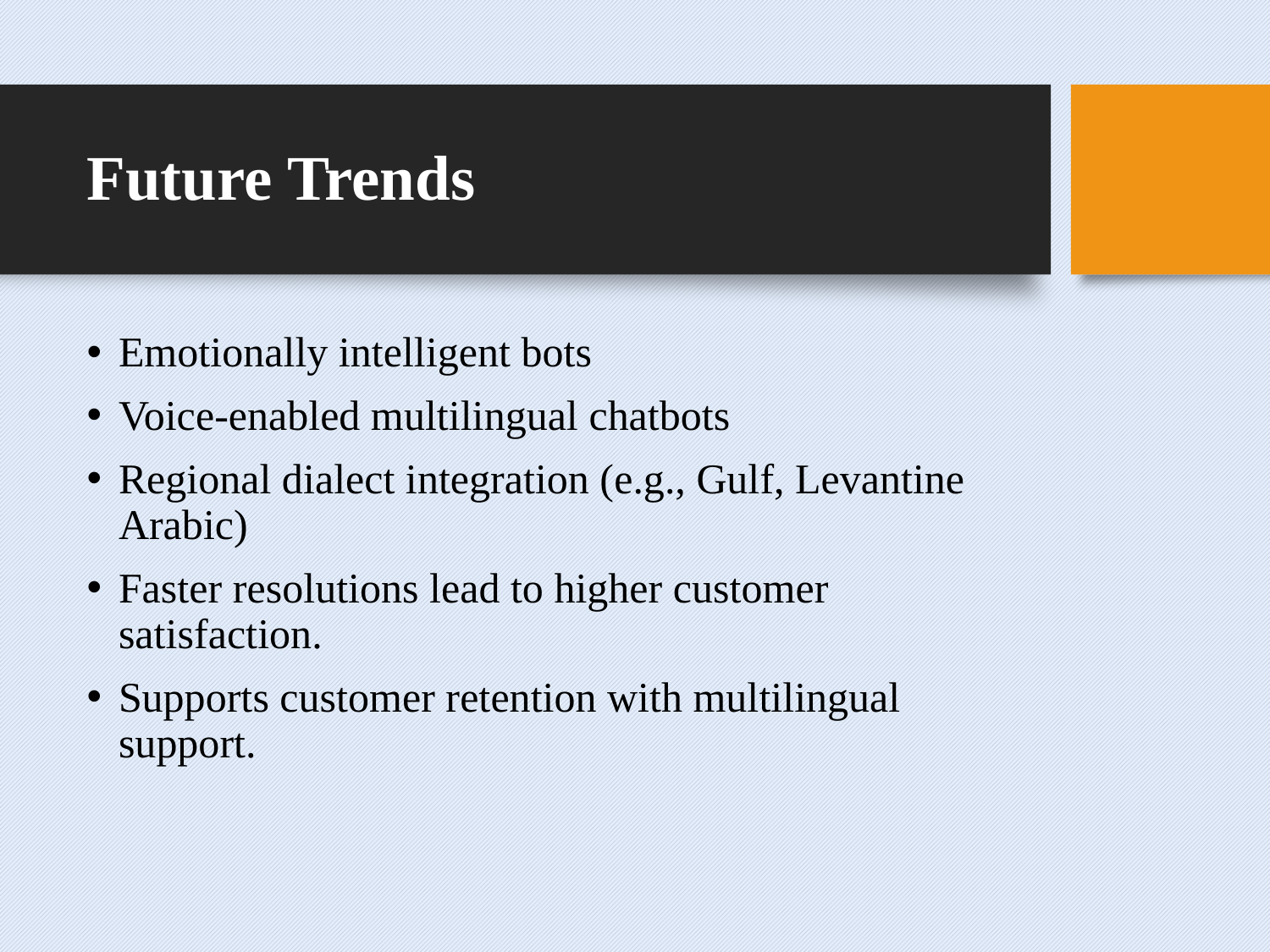

# Future Trends
Emotionally intelligent bots
Voice-enabled multilingual chatbots
Regional dialect integration (e.g., Gulf, Levantine Arabic)
Faster resolutions lead to higher customer satisfaction.
Supports customer retention with multilingual support.